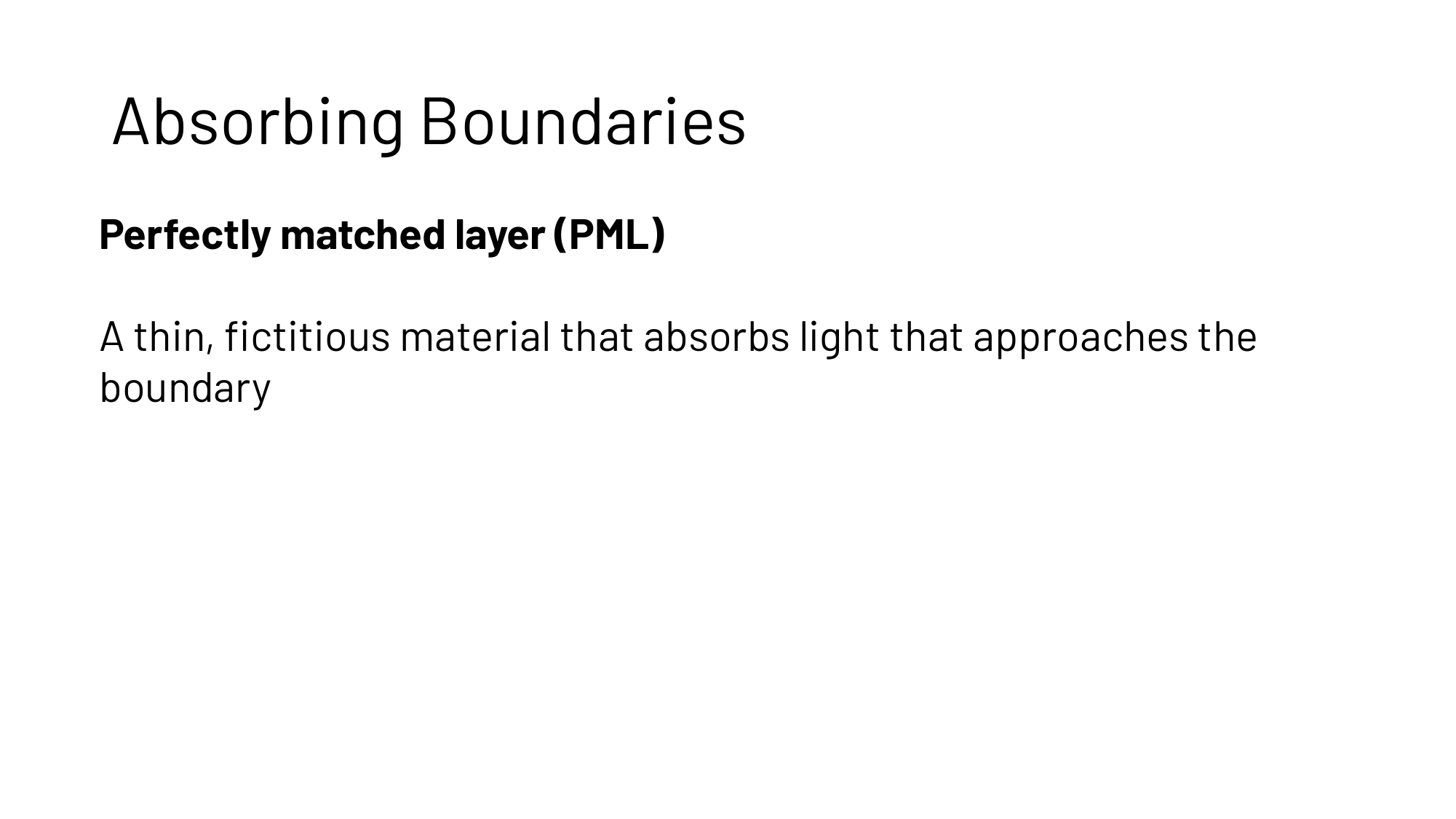

# Absorbing Boundaries
Perfectly matched layer (PML)

A thin, fictitious material that absorbs light that approaches the boundary